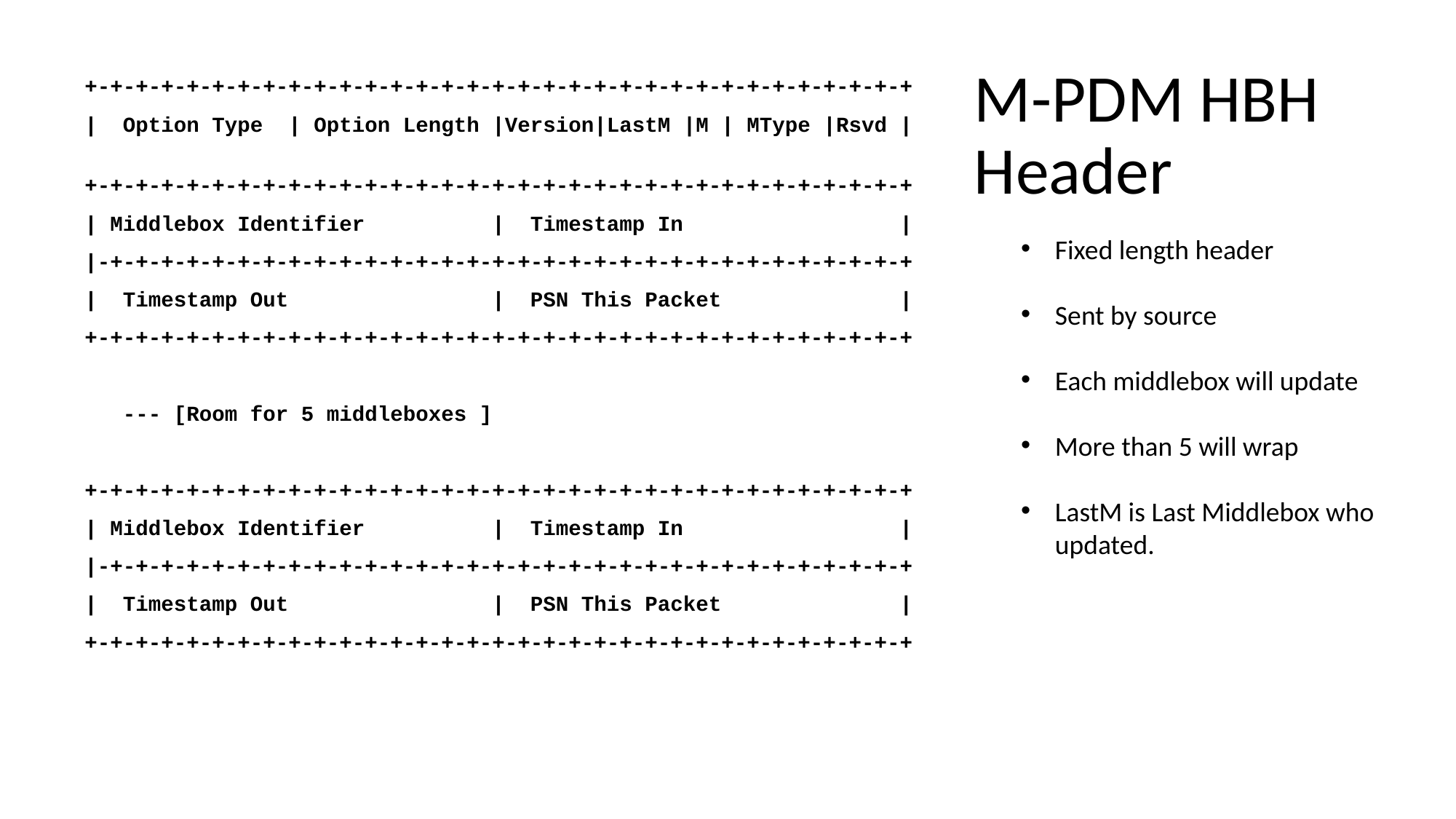

# M-PDM HBH Header
  +-+-+-+-+-+-+-+-+-+-+-+-+-+-+-+-+-+-+-+-+-+-+-+-+-+-+-+-+-+-+-+-+
  |  Option Type  | Option Length |Version|LastM |M | MType |Rsvd |
  +-+-+-+-+-+-+-+-+-+-+-+-+-+-+-+-+-+-+-+-+-+-+-+-+-+-+-+-+-+-+-+-+
  | Middlebox Identifier          |  Timestamp In                 |
  |-+-+-+-+-+-+-+-+-+-+-+-+-+-+-+-+-+-+-+-+-+-+-+-+-+-+-+-+-+-+-+-+
  |  Timestamp Out                |  PSN This Packet              |
  +-+-+-+-+-+-+-+-+-+-+-+-+-+-+-+-+-+-+-+-+-+-+-+-+-+-+-+-+-+-+-+-+

     --- [Room for 5 middleboxes ]

  +-+-+-+-+-+-+-+-+-+-+-+-+-+-+-+-+-+-+-+-+-+-+-+-+-+-+-+-+-+-+-+-+
  | Middlebox Identifier          |  Timestamp In                 |
  |-+-+-+-+-+-+-+-+-+-+-+-+-+-+-+-+-+-+-+-+-+-+-+-+-+-+-+-+-+-+-+-+
  |  Timestamp Out                |  PSN This Packet              |
  +-+-+-+-+-+-+-+-+-+-+-+-+-+-+-+-+-+-+-+-+-+-+-+-+-+-+-+-+-+-+-+-+
Fixed length header

Sent by source

Each middlebox will update

More than 5 will wrap

LastM is Last Middlebox who updated.